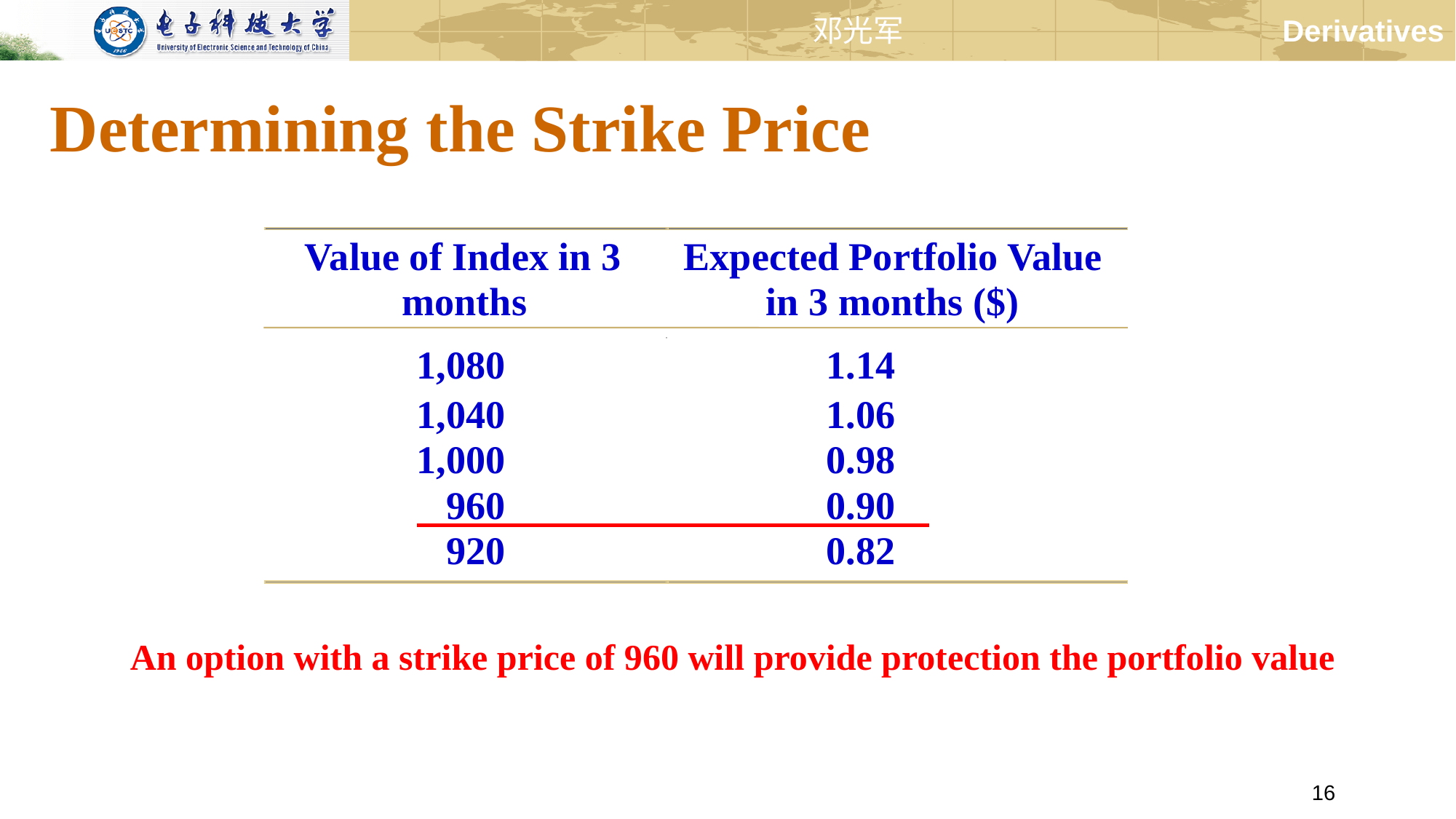

# Determining the Strike Price

Value of Index in 3
Expected Portfolio Value
months

in 3 months ($)

1,080

1.14

1,040

1.06

1,000

0.98

   960

0.90

   920

0.82

An option with a strike price of 960 will provide protection the portfolio value